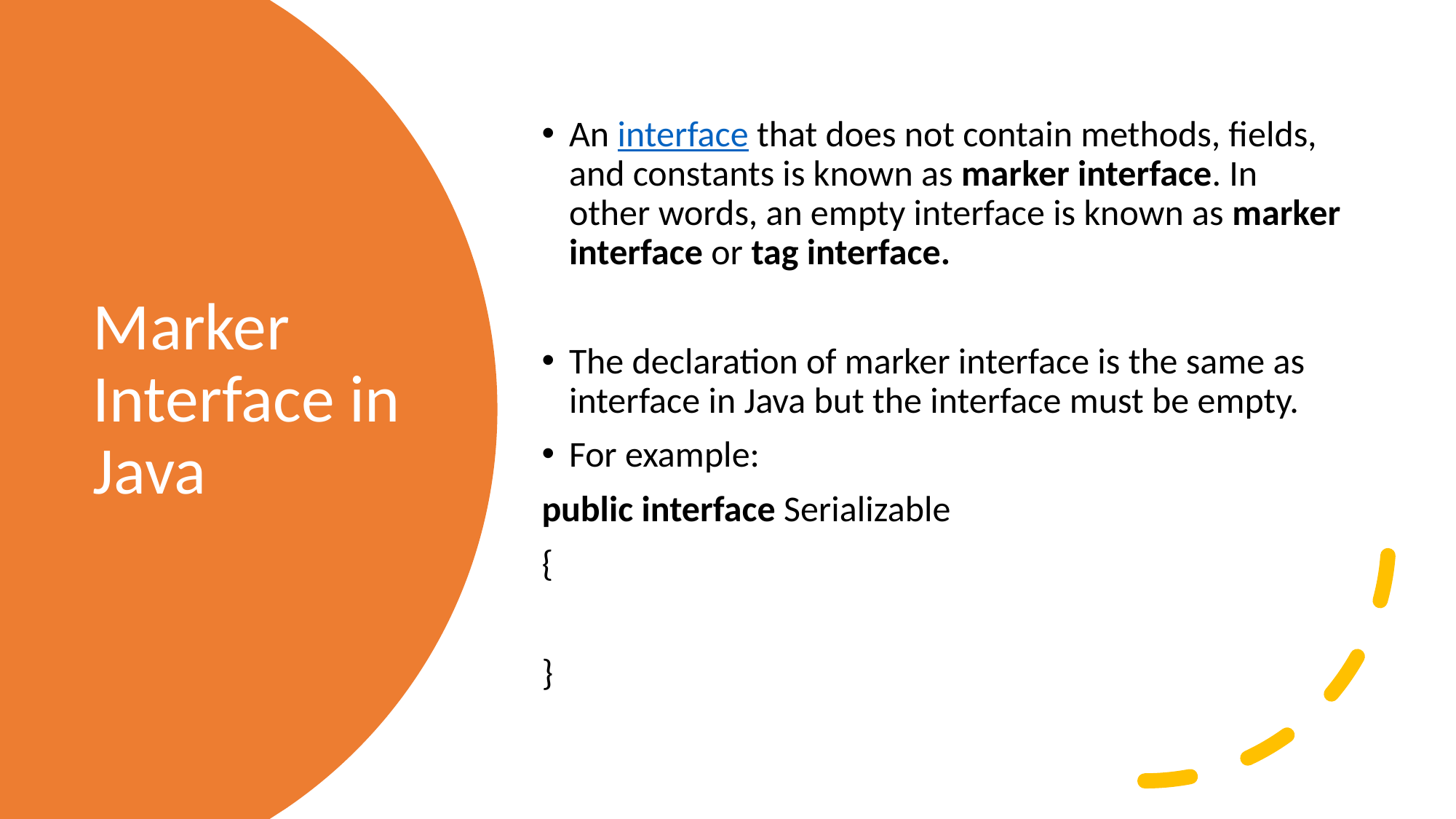

An interface that does not contain methods, fields, and constants is known as marker interface. In other words, an empty interface is known as marker interface or tag interface.

The declaration of marker interface is the same as interface in Java but the interface must be empty.
For example:
public interface Serializable
{

}
# Marker Interface in Java